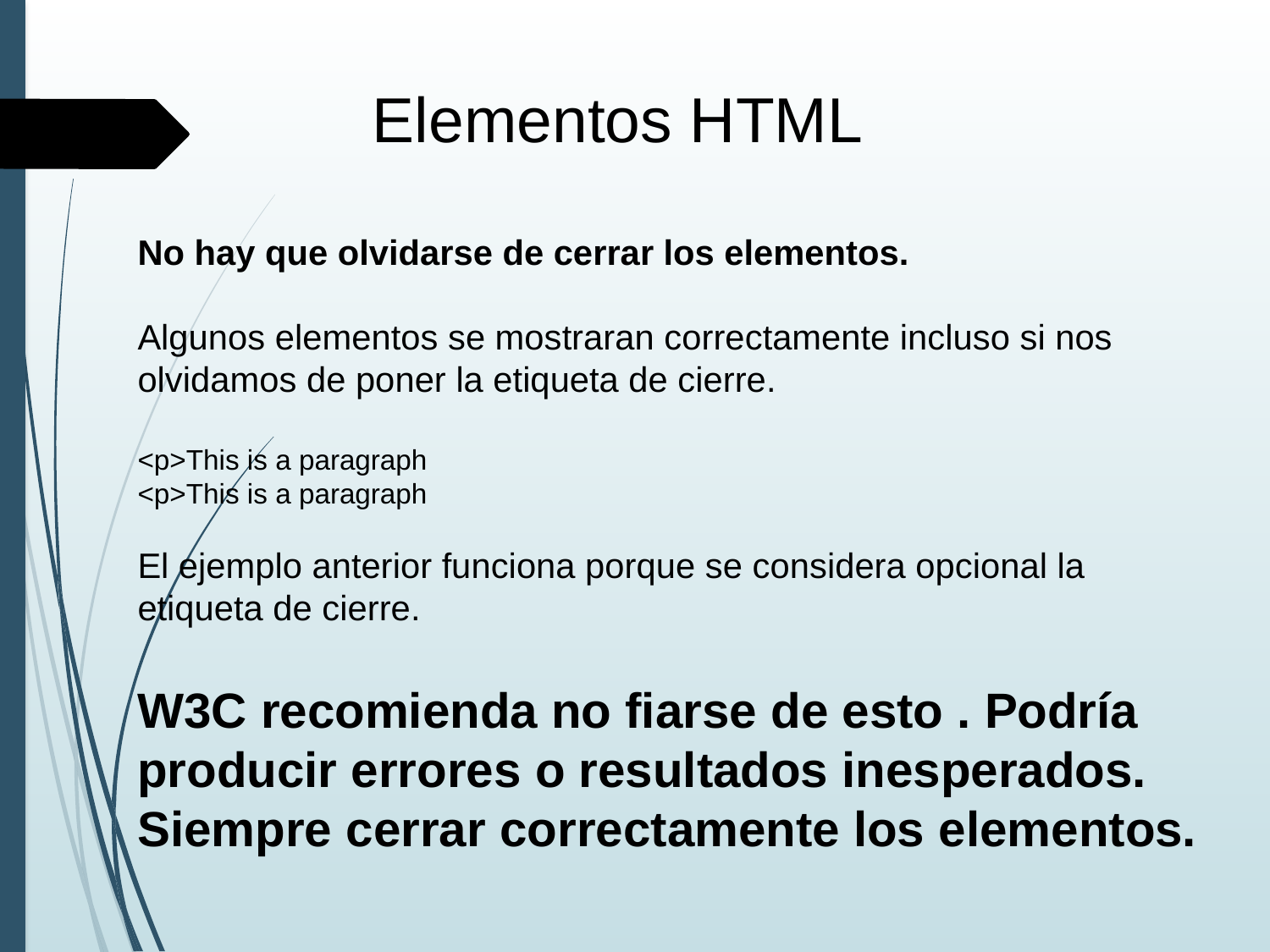

Elementos HTML

No hay que olvidarse de cerrar los elementos.

Algunos elementos se mostraran correctamente incluso si nos olvidamos de poner la etiqueta de cierre.

<p>This is a paragraph
<p>This is a paragraph

El ejemplo anterior funciona porque se considera opcional la etiqueta de cierre.

W3C recomienda no fiarse de esto . Podría producir errores o resultados inesperados. Siempre cerrar correctamente los elementos.